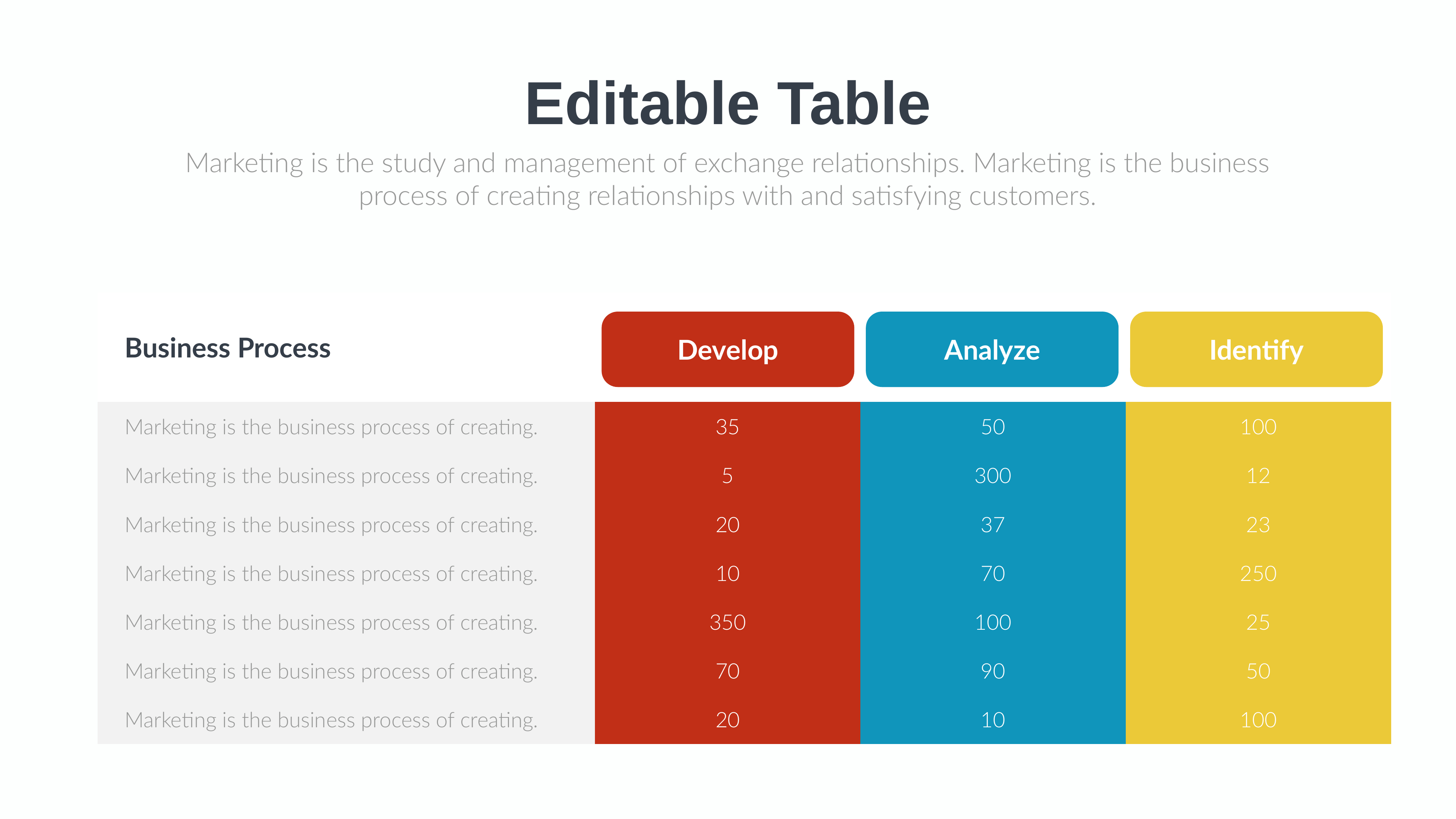

Editable Table
Marketing is the study and management of exchange relationships. Marketing is the business process of creating relationships with and satisfying customers.
| Business Process |  |  |  |
| --- | --- | --- | --- |
| Marketing is the business process of creating. | 35 | 50 | 100 |
| Marketing is the business process of creating. | 5 | 300 | 12 |
| Marketing is the business process of creating. | 20 | 37 | 23 |
| Marketing is the business process of creating. | 10 | 70 | 250 |
| Marketing is the business process of creating. | 350 | 100 | 25 |
| Marketing is the business process of creating. | 70 | 90 | 50 |
| Marketing is the business process of creating. | 20 | 10 | 100 |

Develop

Analyze

Identify